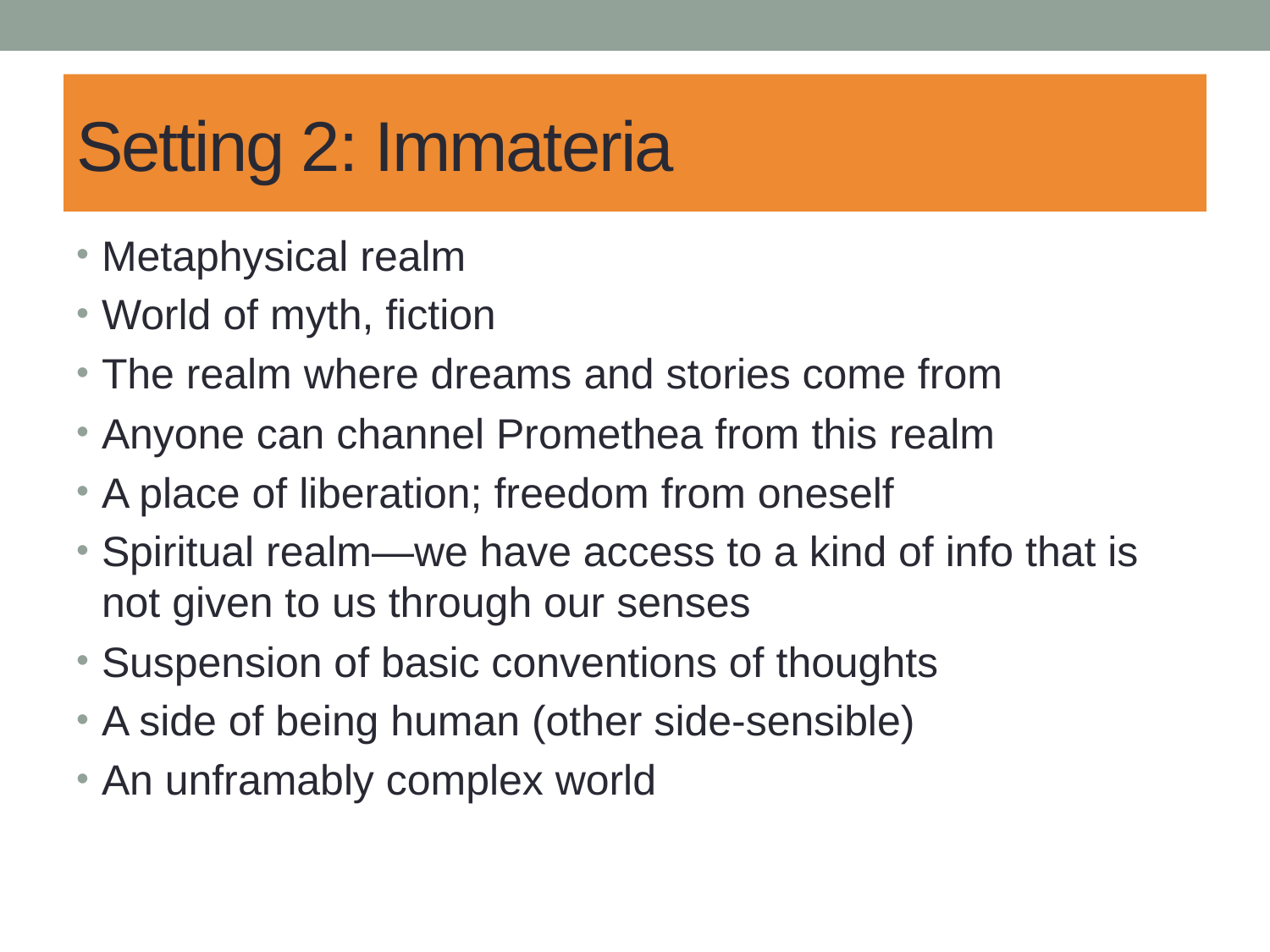

# Setting 2: Immateria
Metaphysical realm
World of myth, fiction
The realm where dreams and stories come from
Anyone can channel Promethea from this realm
A place of liberation; freedom from oneself
Spiritual realm—we have access to a kind of info that is not given to us through our senses
Suspension of basic conventions of thoughts
A side of being human (other side-sensible)
An unframably complex world